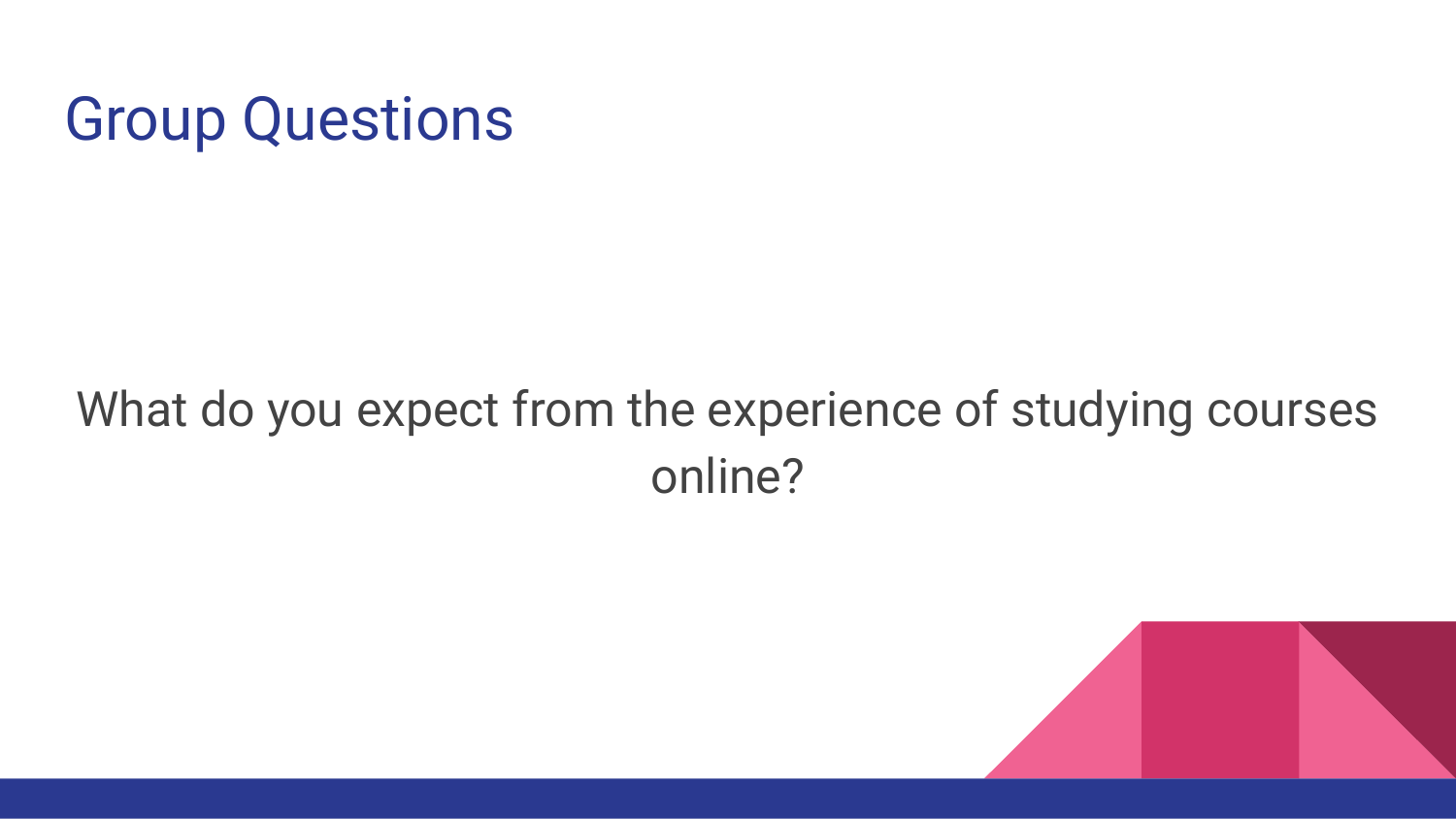

# Group Questions

What do you expect from the experience of studying courses online?